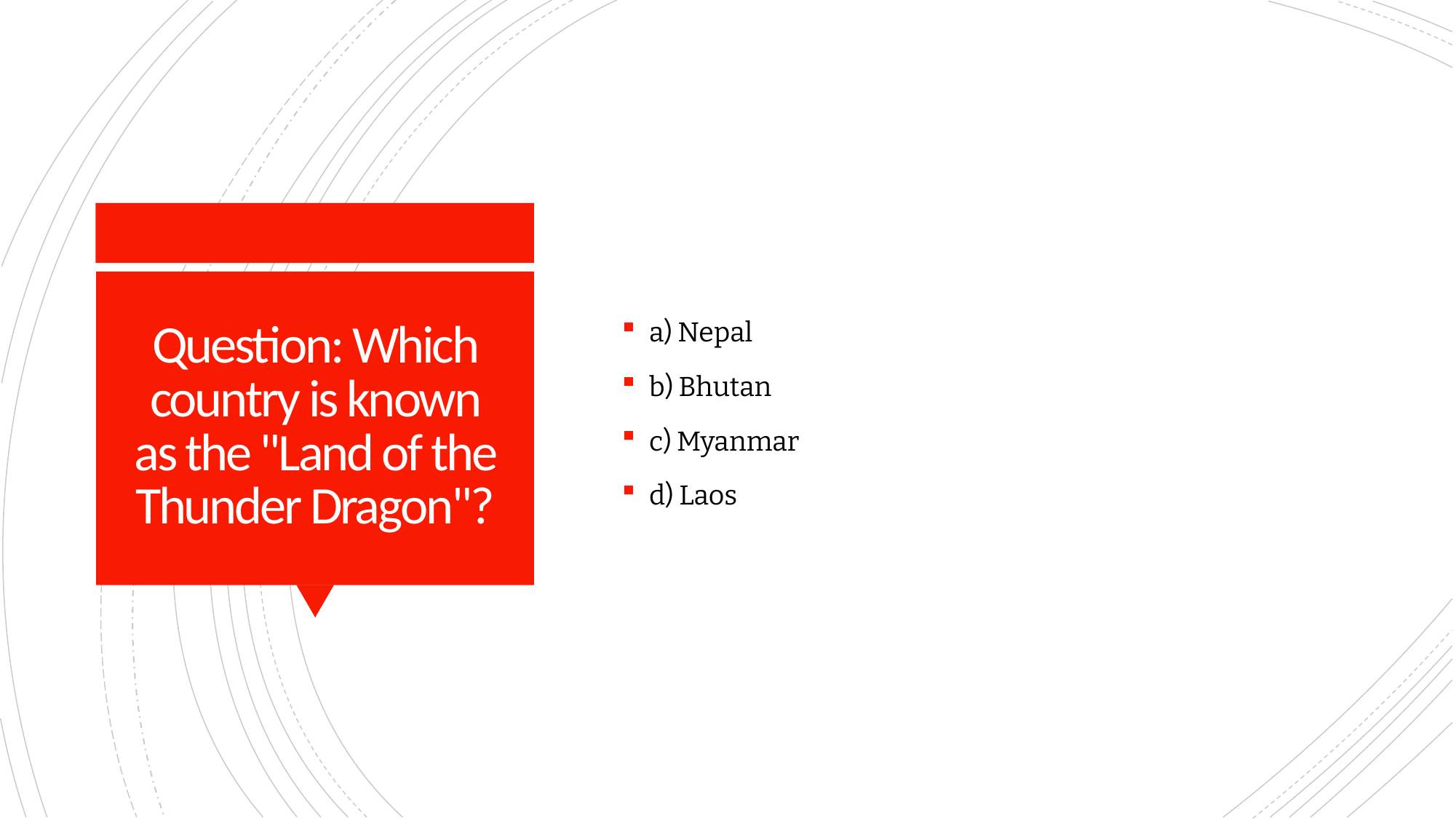

a) Nepal
b) Bhutan
c) Myanmar
d) Laos
# Question: Which country is known as the "Land of the Thunder Dragon"?